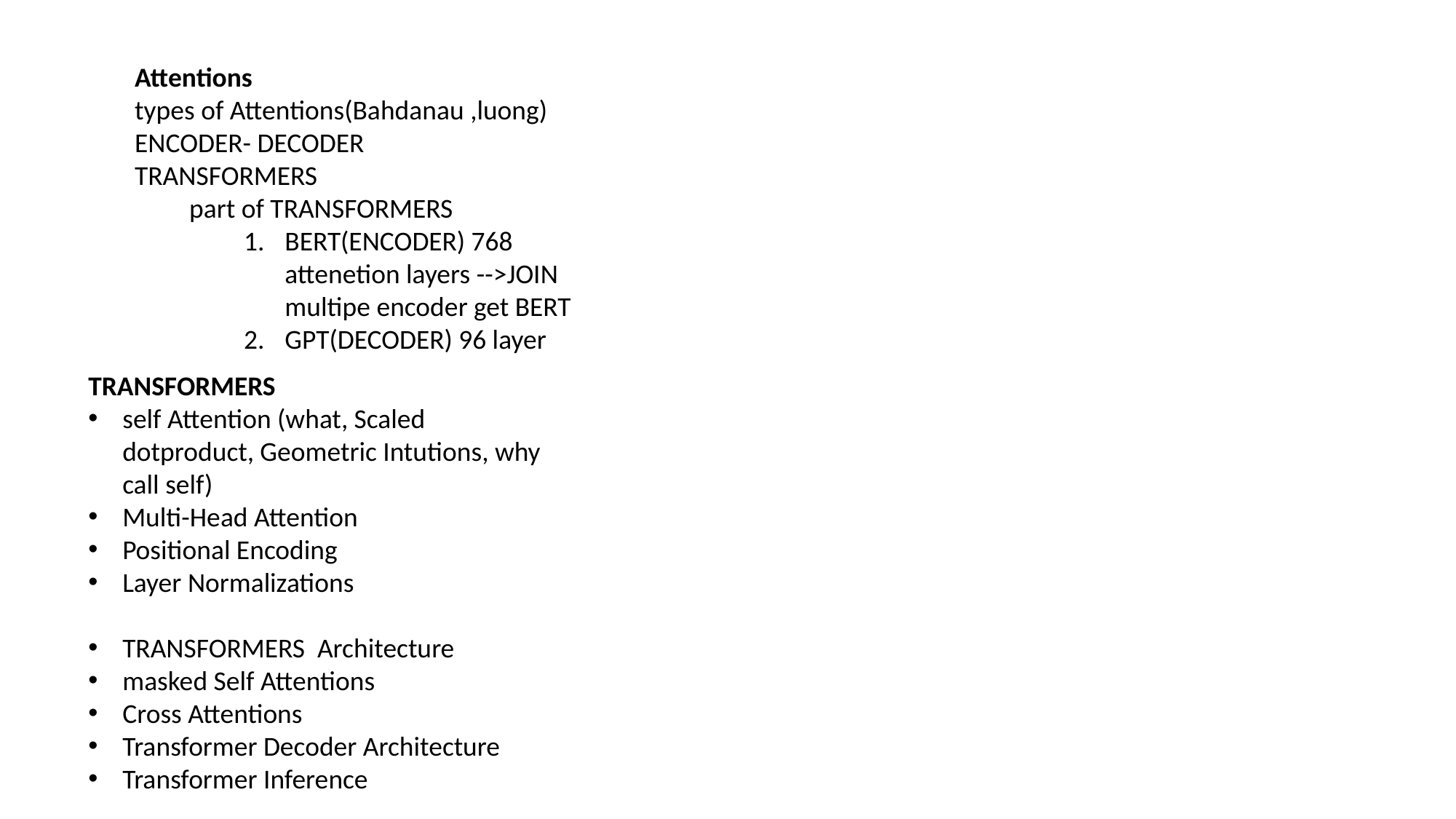

Attentions
types of Attentions(Bahdanau ,luong)
ENCODER- DECODER
TRANSFORMERS
part of TRANSFORMERS
BERT(ENCODER) 768 attenetion layers -->JOIN multipe encoder get BERT
GPT(DECODER) 96 layer
TRANSFORMERS
self Attention (what, Scaled dotproduct, Geometric Intutions, why call self)
Multi-Head Attention
Positional Encoding
Layer Normalizations

TRANSFORMERS  Architecture
masked Self Attentions
Cross Attentions
Transformer Decoder Architecture
Transformer Inference